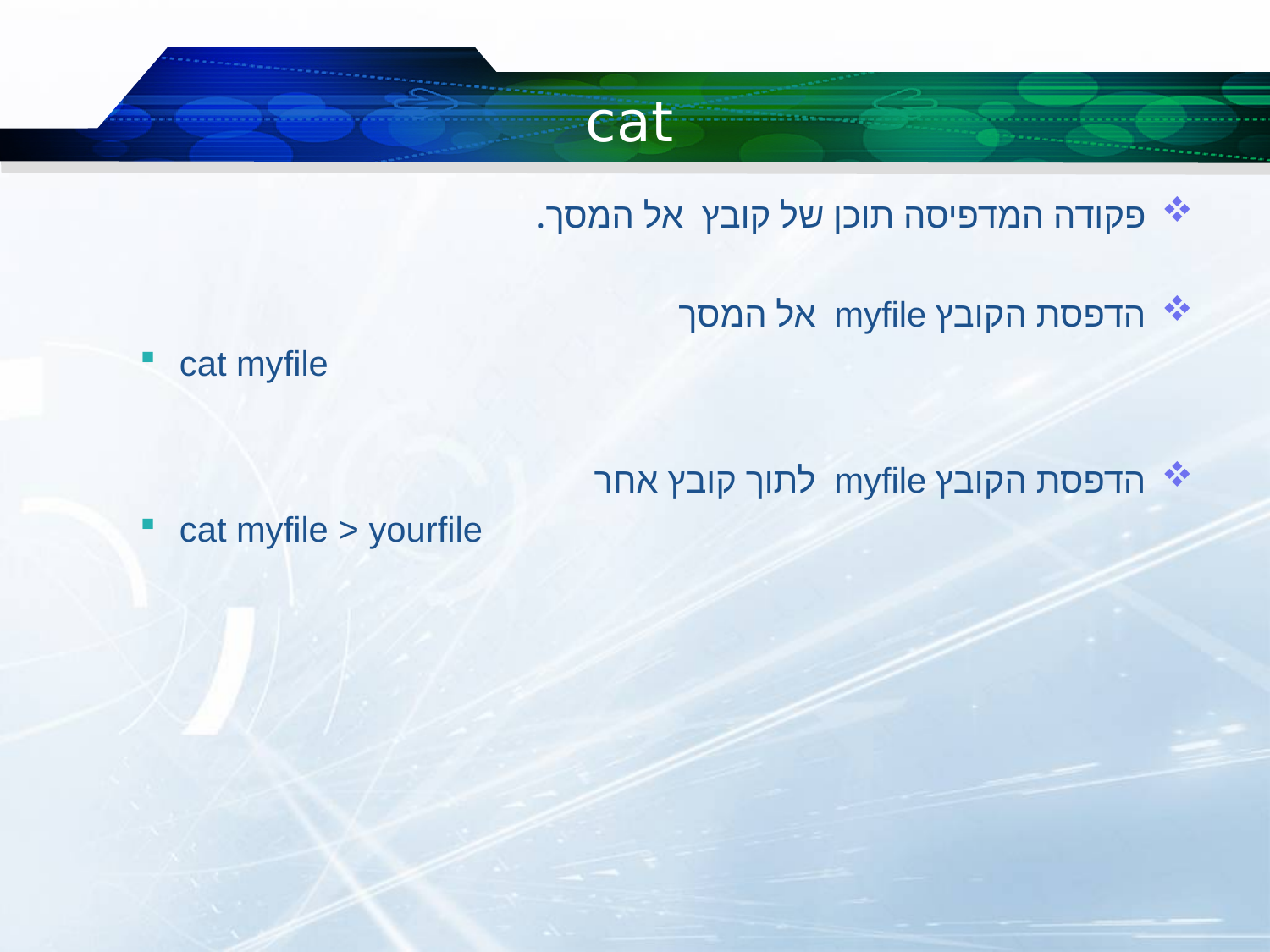

# cat
פקודה המדפיסה תוכן של קובץ  אל המסך.

הדפסת הקובץ myfile  אל המסך
cat myfile

הדפסת הקובץ myfile  לתוך קובץ אחר
cat myfile > yourfile